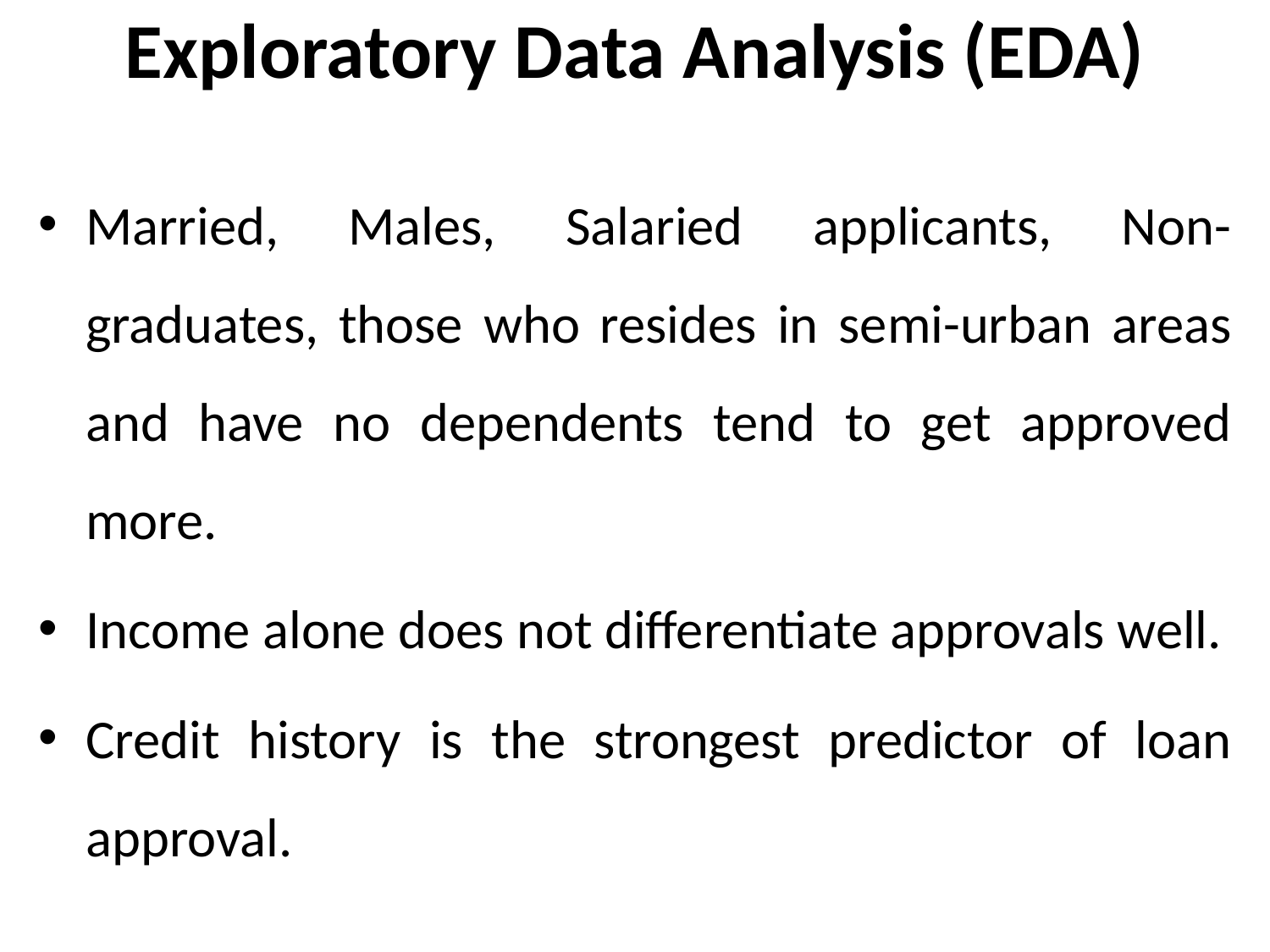

# Exploratory Data Analysis (EDA)
Married, Males, Salaried applicants, Non-graduates, those who resides in semi-urban areas and have no dependents tend to get approved more.
Income alone does not differentiate approvals well.
Credit history is the strongest predictor of loan approval.